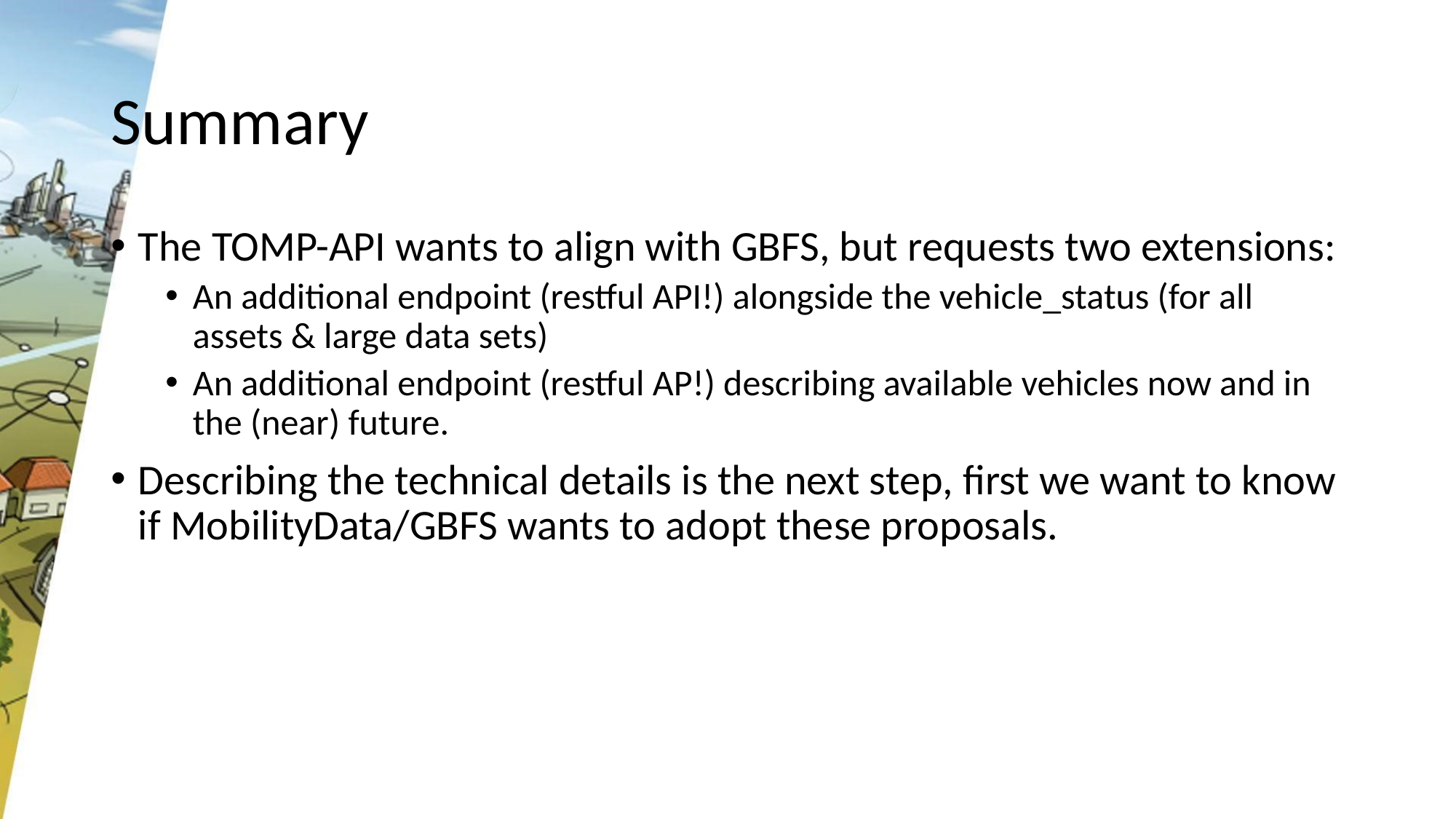

# Summary
The TOMP-API wants to align with GBFS, but requests two extensions:
An additional endpoint (restful API!) alongside the vehicle_status (for all assets & large data sets)
An additional endpoint (restful AP!) describing available vehicles now and in the (near) future.
Describing the technical details is the next step, first we want to know if MobilityData/GBFS wants to adopt these proposals.